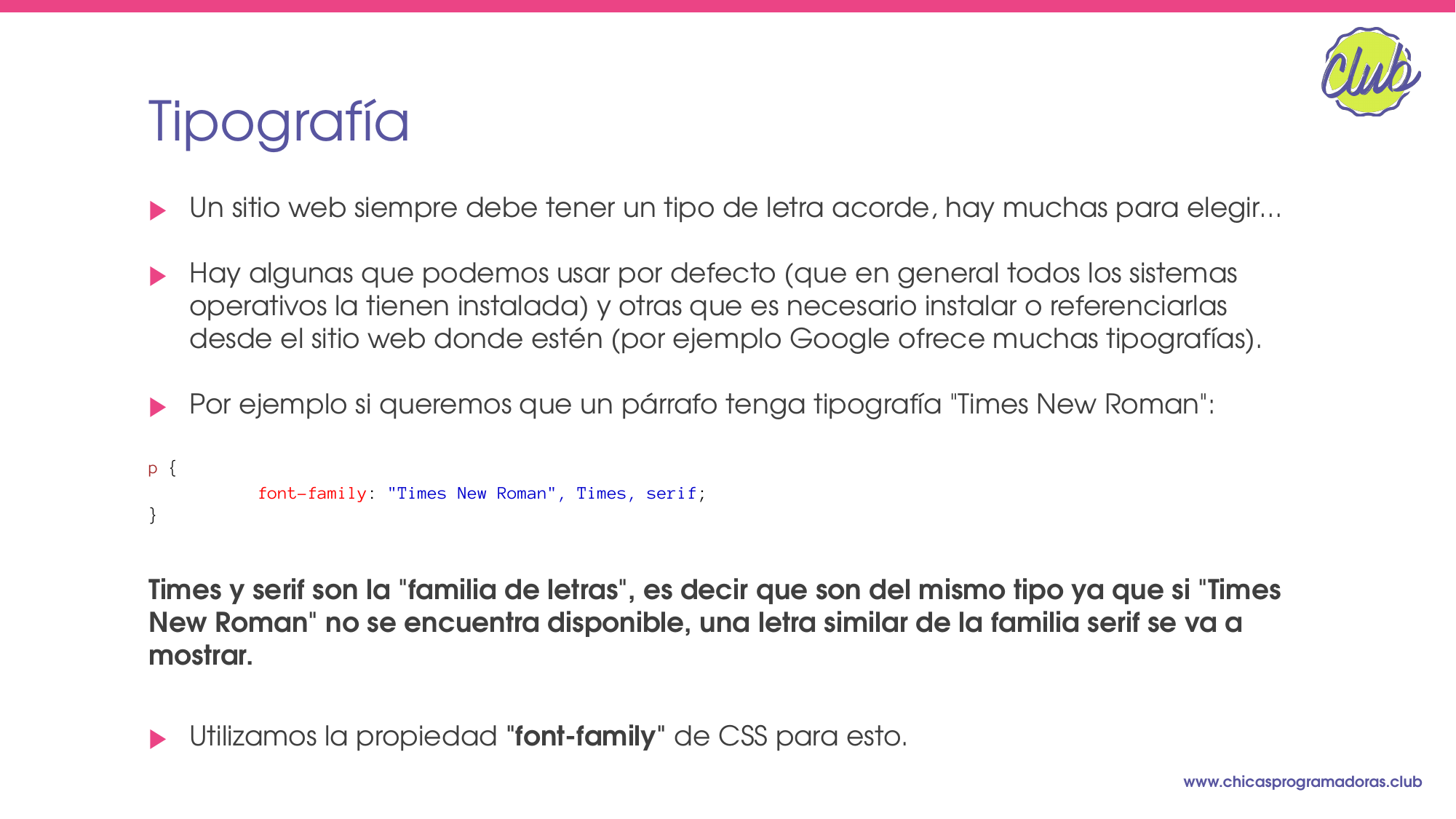

# Tipografía
Un sitio web siempre debe tener un tipo de letra acorde, hay muchas para elegir…

Hay algunas que podemos usar por defecto (que en general todos los sistemas operativos la tienen instalada) y otras que es necesario instalar o referenciarlas desde el sitio web donde estén (por ejemplo Google ofrece muchas tipografías).

Por ejemplo si queremos que un párrafo tenga tipografía "Times New Roman":

p {
	font-family: "Times New Roman", Times, serif;
}

Times y serif son la "familia de letras", es decir que son del mismo tipo ya que si "Times New Roman" no se encuentra disponible, una letra similar de la familia serif se va a mostrar.

Utilizamos la propiedad "font-family" de CSS para esto.

www.chicasprogramadoras.club